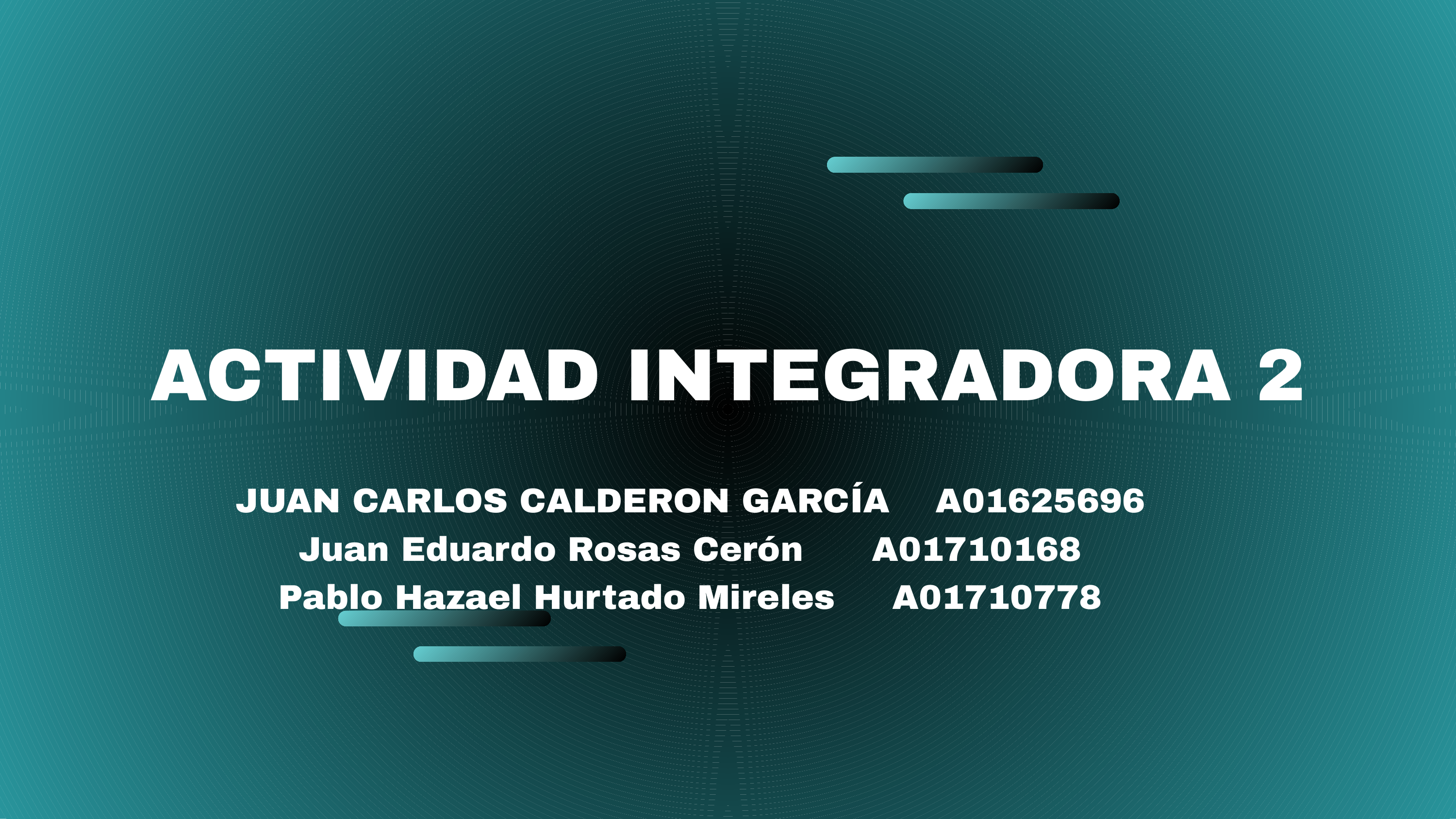

ACTIVIDAD INTEGRADORA 2
JUAN CARLOS CALDERON GARCÍA    A01625696
Juan Eduardo Rosas Cerón      A01710168
Pablo Hazael Hurtado Mireles     A01710778